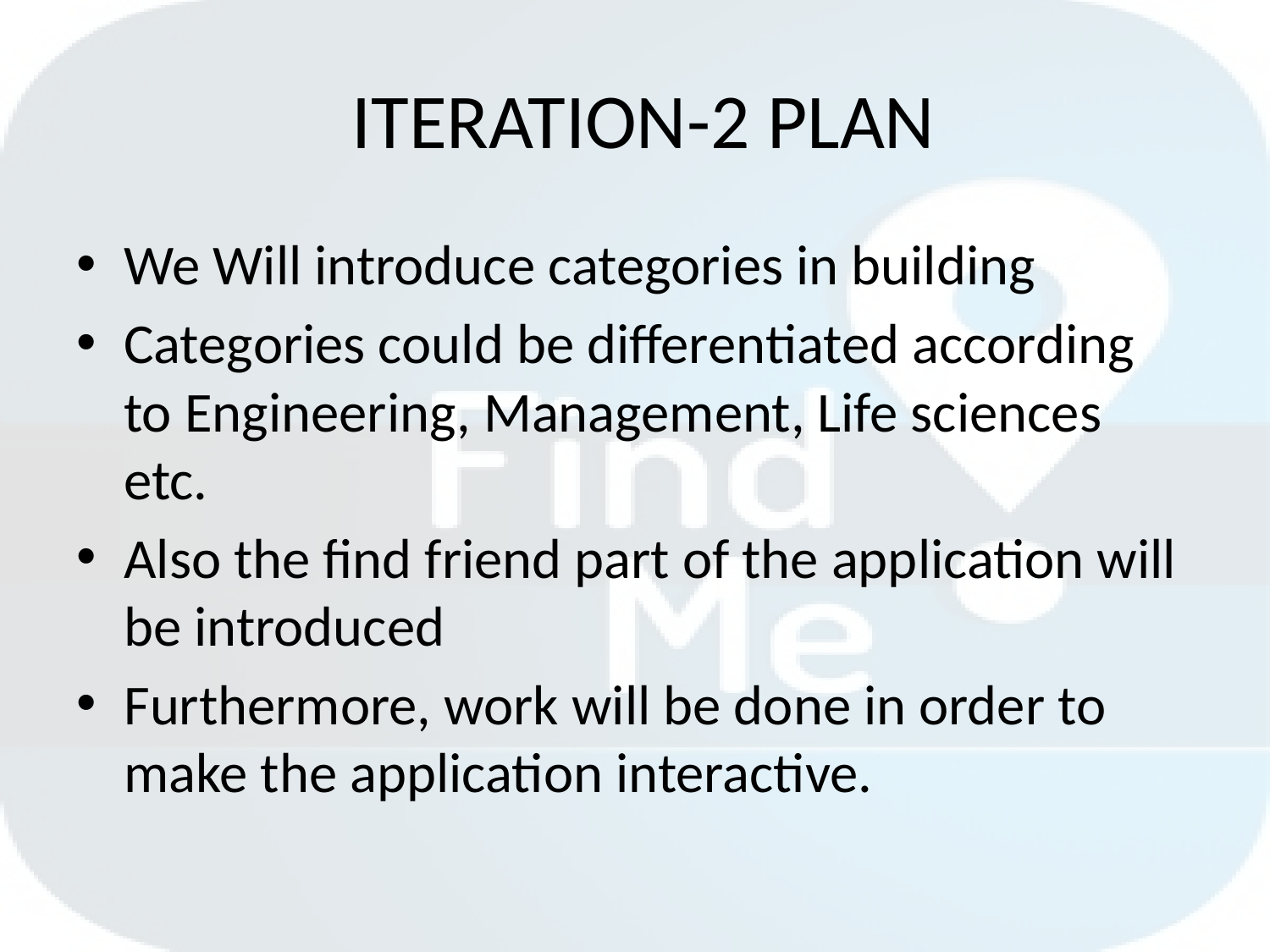

# ITERATION-2 PLAN
We Will introduce categories in building
Categories could be differentiated according to Engineering, Management, Life sciences etc.
Also the find friend part of the application will be introduced
Furthermore, work will be done in order to make the application interactive.